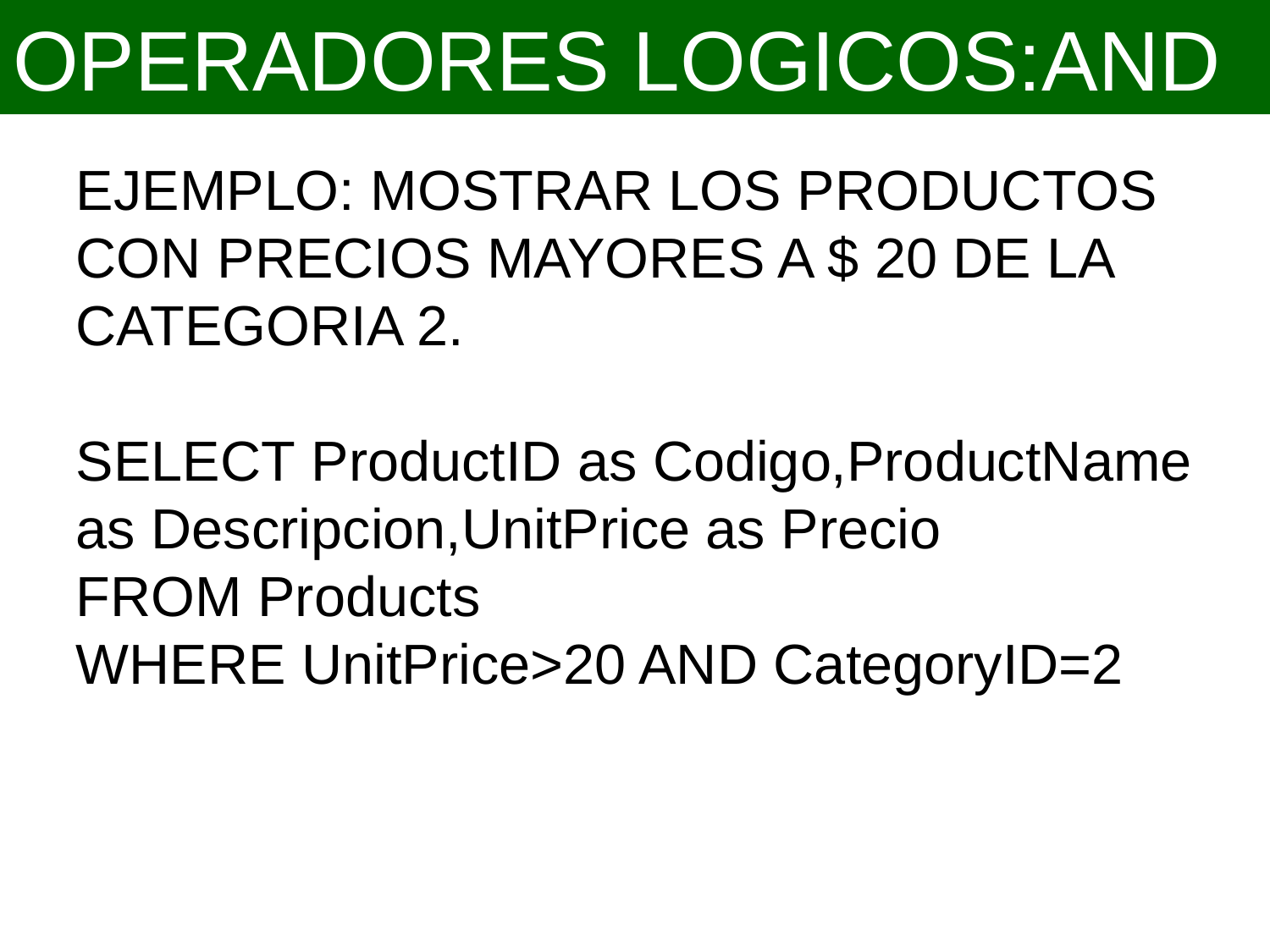

# OPERADORES LOGICOS:AND
EJEMPLO: MOSTRAR LOS PRODUCTOS CON PRECIOS MAYORES A $ 20 DE LA CATEGORIA 2.

SELECT ProductID as Codigo,ProductName as Descripcion,UnitPrice as Precio
FROM Products
WHERE UnitPrice>20 AND CategoryID=2